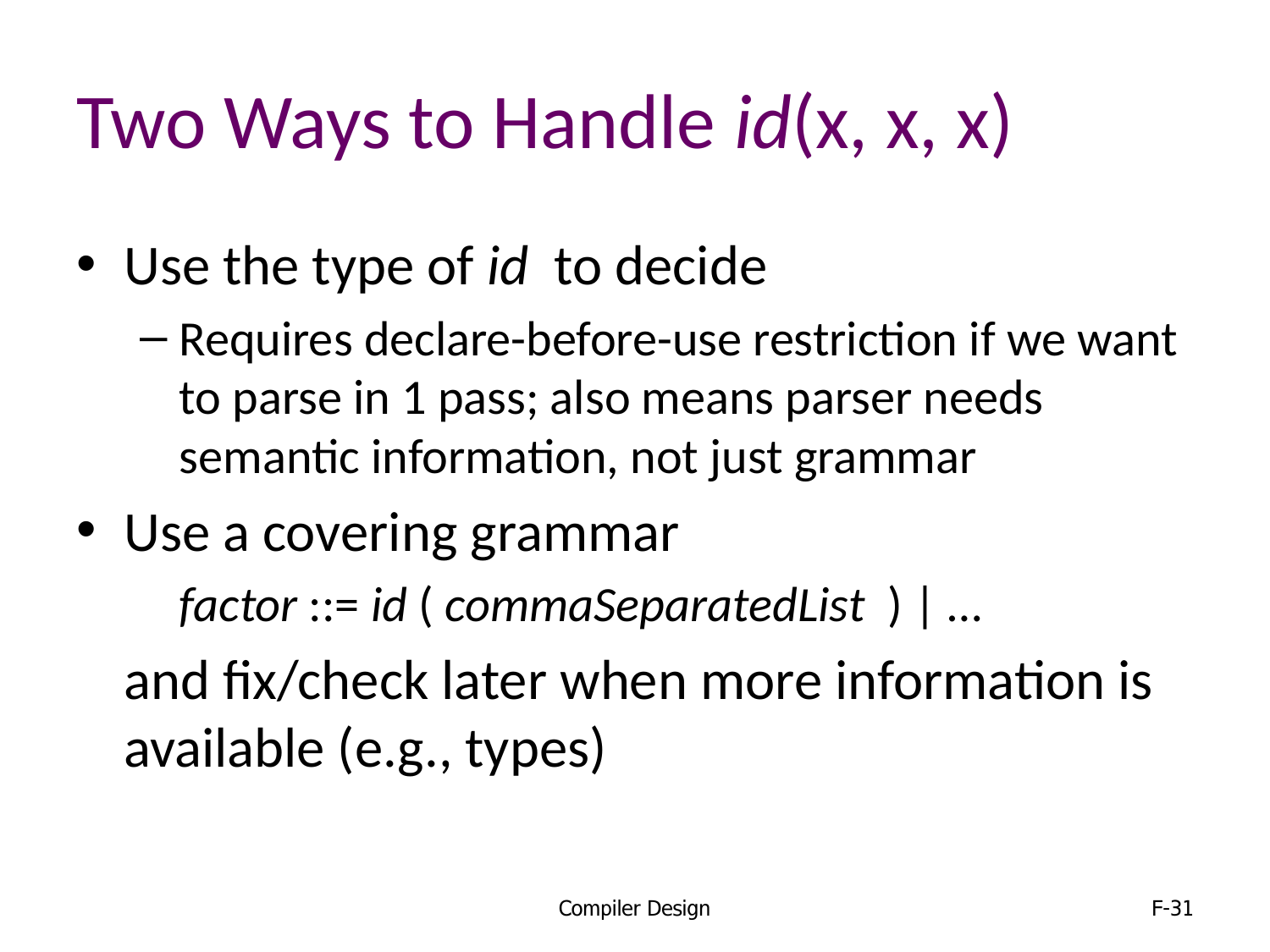

# Two Ways to Handle id(x, x, x)
Use the type of id  to decide
Requires declare-before-use restriction if we want to parse in 1 pass; also means parser needs semantic information, not just grammar
Use a covering grammar
	factor ::= id ( commaSeparatedList  ) | …
	and fix/check later when more information is available (e.g., types)
Compiler Design
F-31